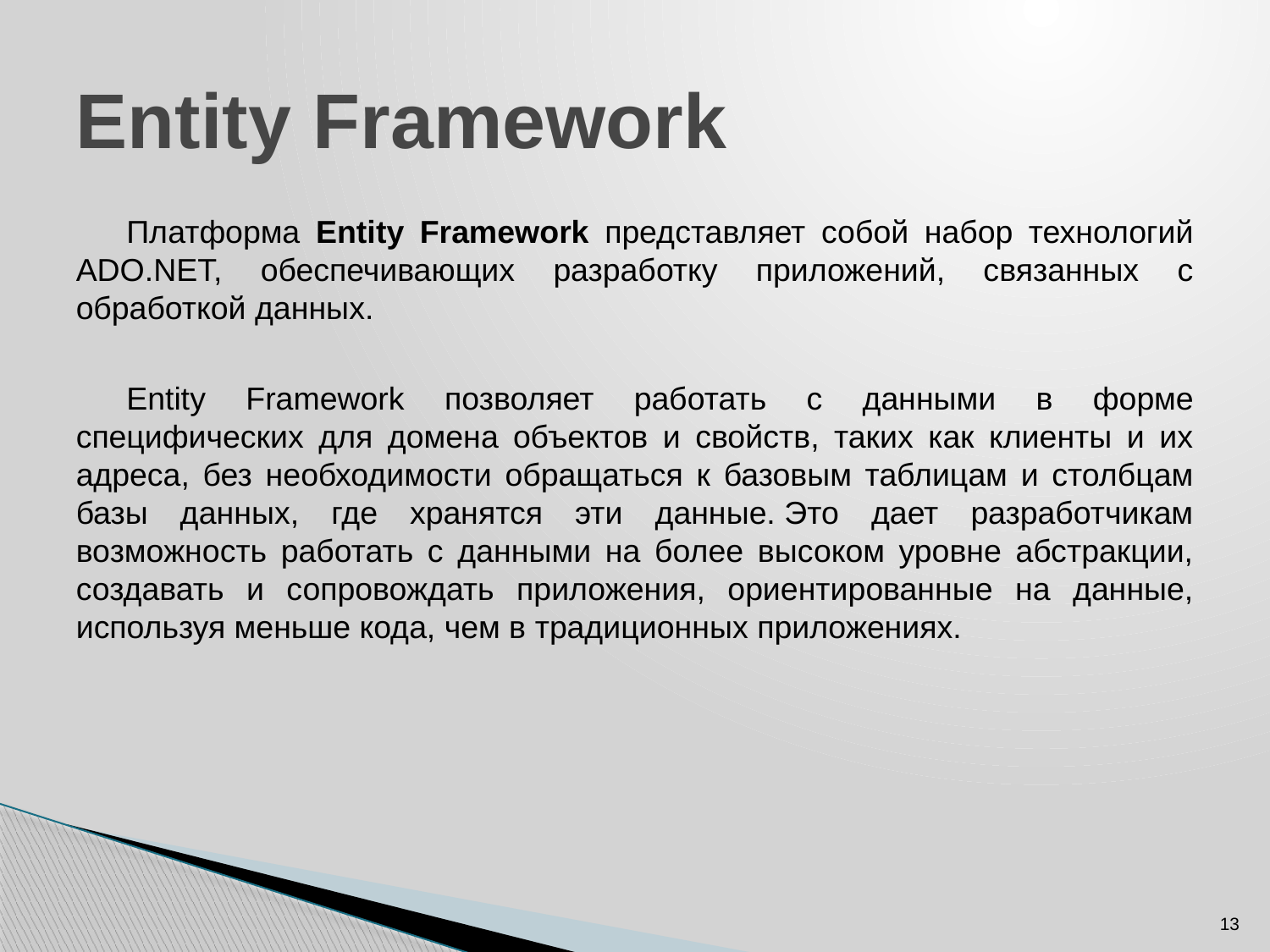

# Entity Framework
Платформа Entity Framework представляет собой набор технологий ADO.NET, обеспечивающих разработку приложений, связанных с обработкой данных.

Entity Framework позволяет работать с данными в форме специфических для домена объектов и свойств, таких как клиенты и их адреса, без необходимости обращаться к базовым таблицам и столбцам базы данных, где хранятся эти данные. Это дает разработчикам возможность работать с данными на более высоком уровне абстракции, создавать и сопровождать приложения, ориентированные на данные, используя меньше кода, чем в традиционных приложениях.

13